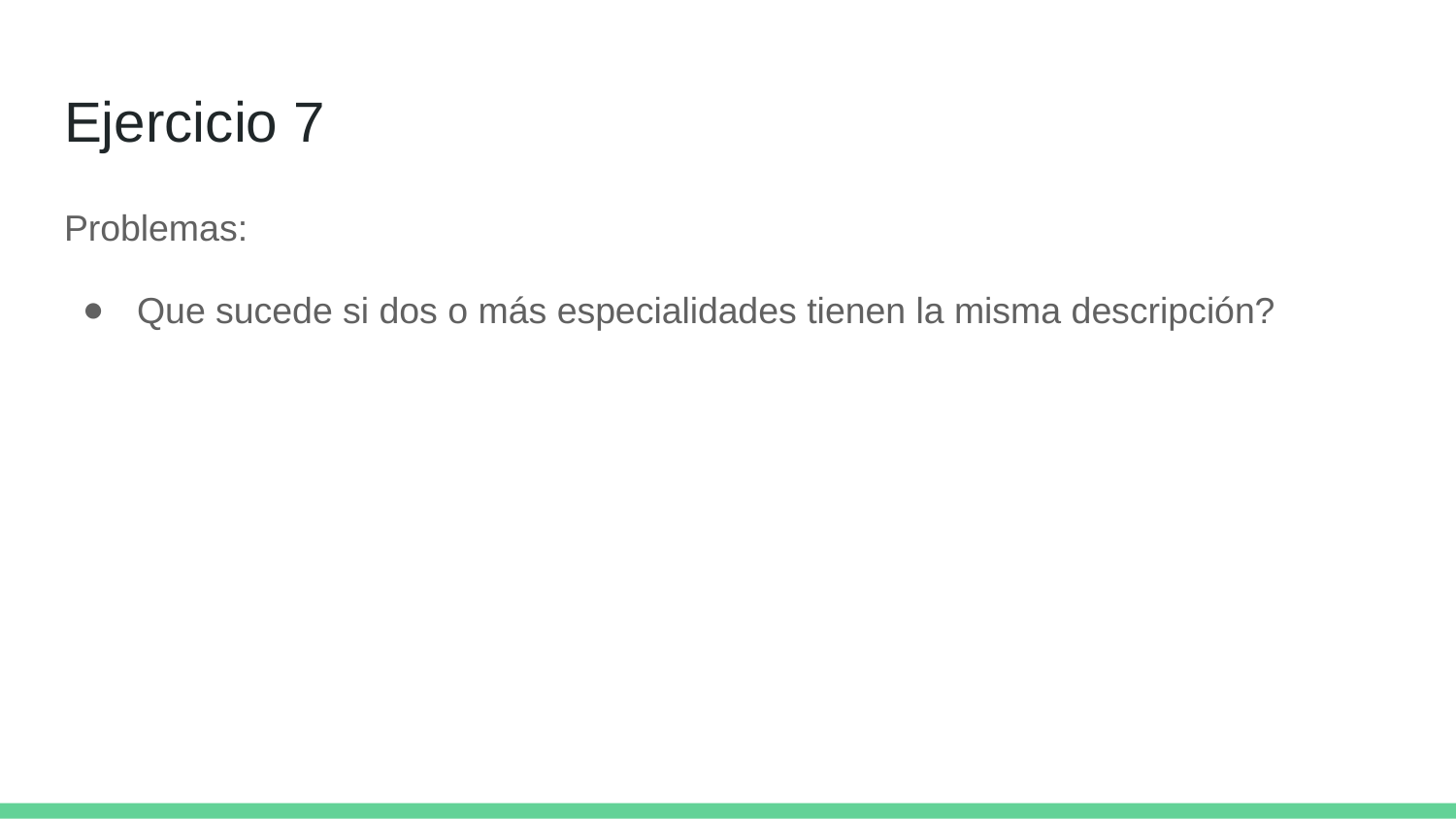

# Ejercicio 7
Problemas:
Que sucede si dos o más especialidades tienen la misma descripción?